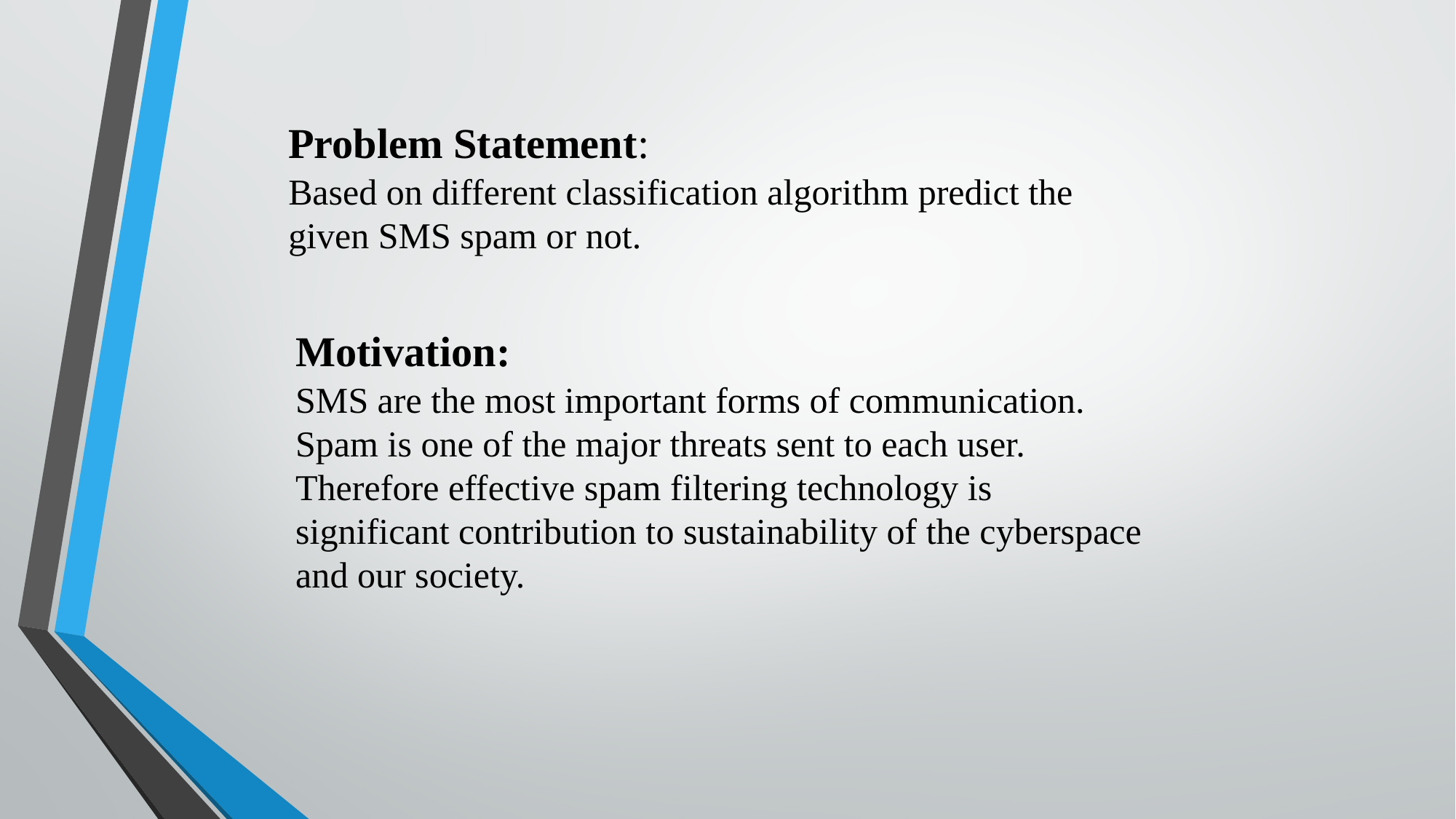

Problem Statement:
Based on different classification algorithm predict the given SMS spam or not.
Motivation:
SMS are the most important forms of communication. Spam is one of the major threats sent to each user. Therefore effective spam filtering technology is significant contribution to sustainability of the cyberspace and our society.